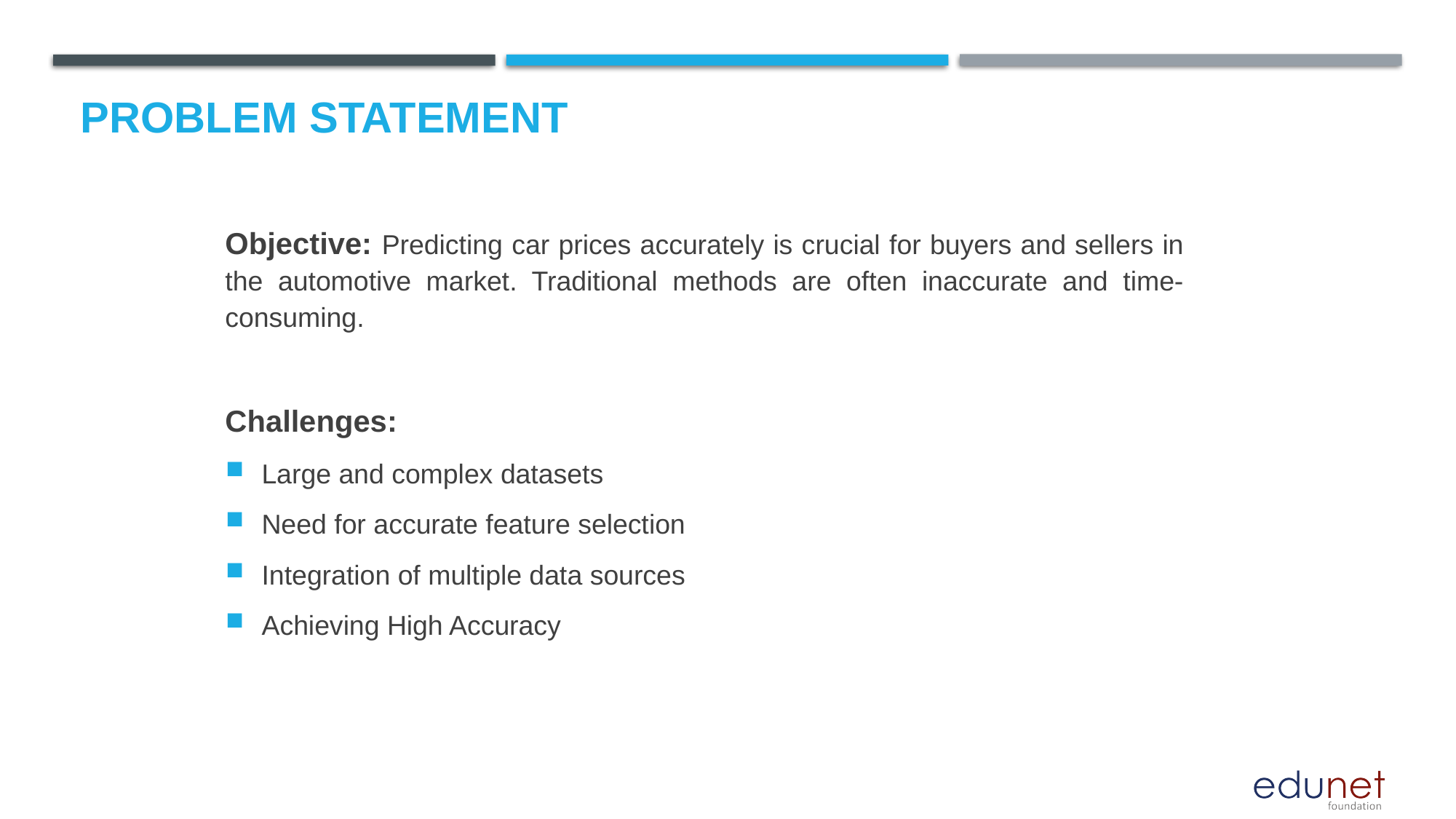

# Problem Statement
Objective: Predicting car prices accurately is crucial for buyers and sellers in the automotive market. Traditional methods are often inaccurate and time-consuming.

Challenges:
Large and complex datasets
Need for accurate feature selection
Integration of multiple data sources
Achieving High Accuracy